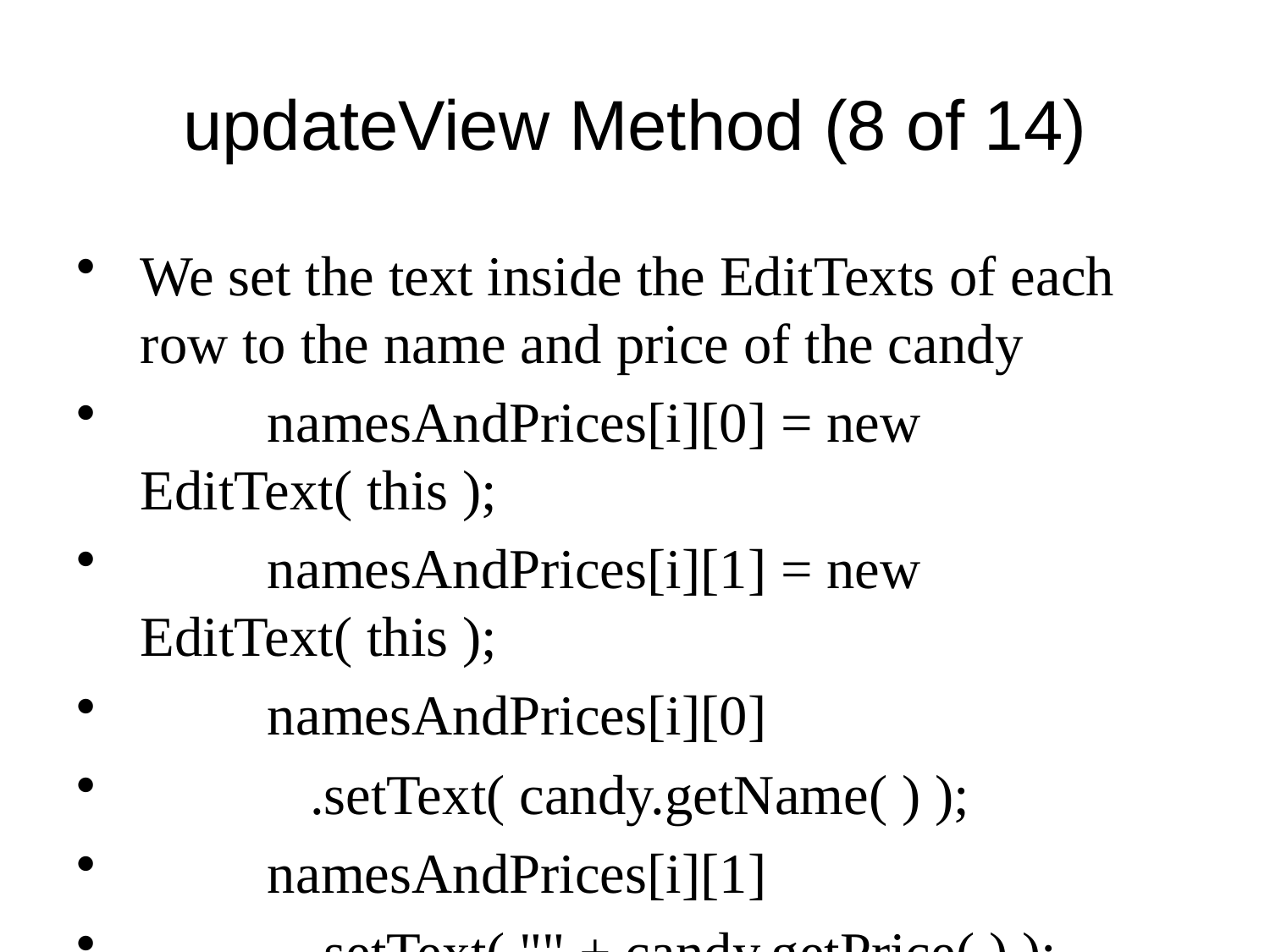

# updateView Method (8 of 14)
We set the text inside the EditTexts of each row to the name and price of the candy
	namesAndPrices[i][0] = new EditText( this );
	namesAndPrices[i][1] = new EditText( this );
	namesAndPrices[i][0]
 	   .setText( candy.getName( ) );
	namesAndPrices[i][1]
 	   .setText( "" + candy.getPrice( ) );